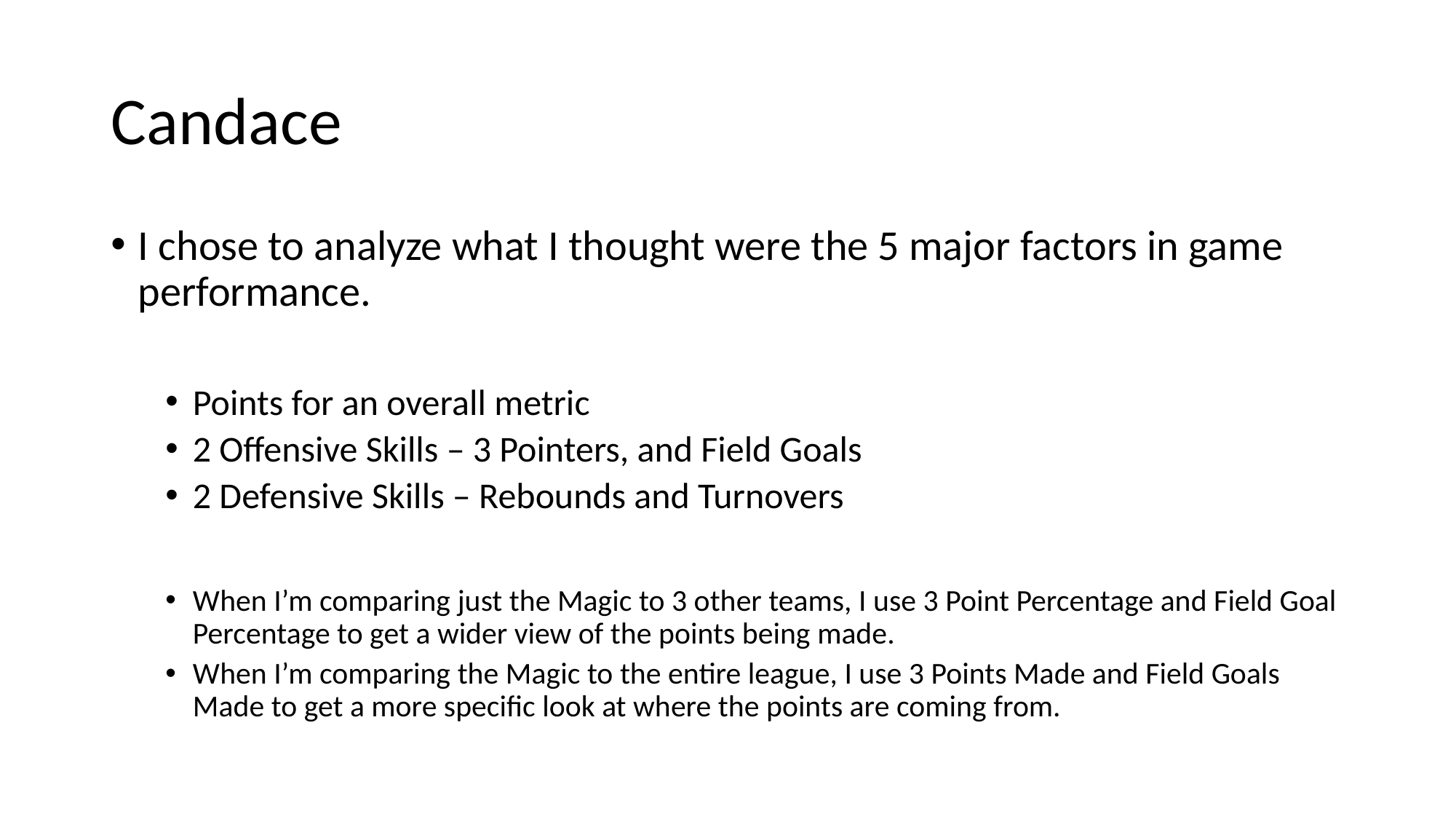

# Candace
I chose to analyze what I thought were the 5 major factors in game performance.

Points for an overall metric
2 Offensive Skills – 3 Pointers, and Field Goals
2 Defensive Skills – Rebounds and Turnovers

When I’m comparing just the Magic to 3 other teams, I use 3 Point Percentage and Field Goal Percentage to get a wider view of the points being made.
When I’m comparing the Magic to the entire league, I use 3 Points Made and Field Goals Made to get a more specific look at where the points are coming from.